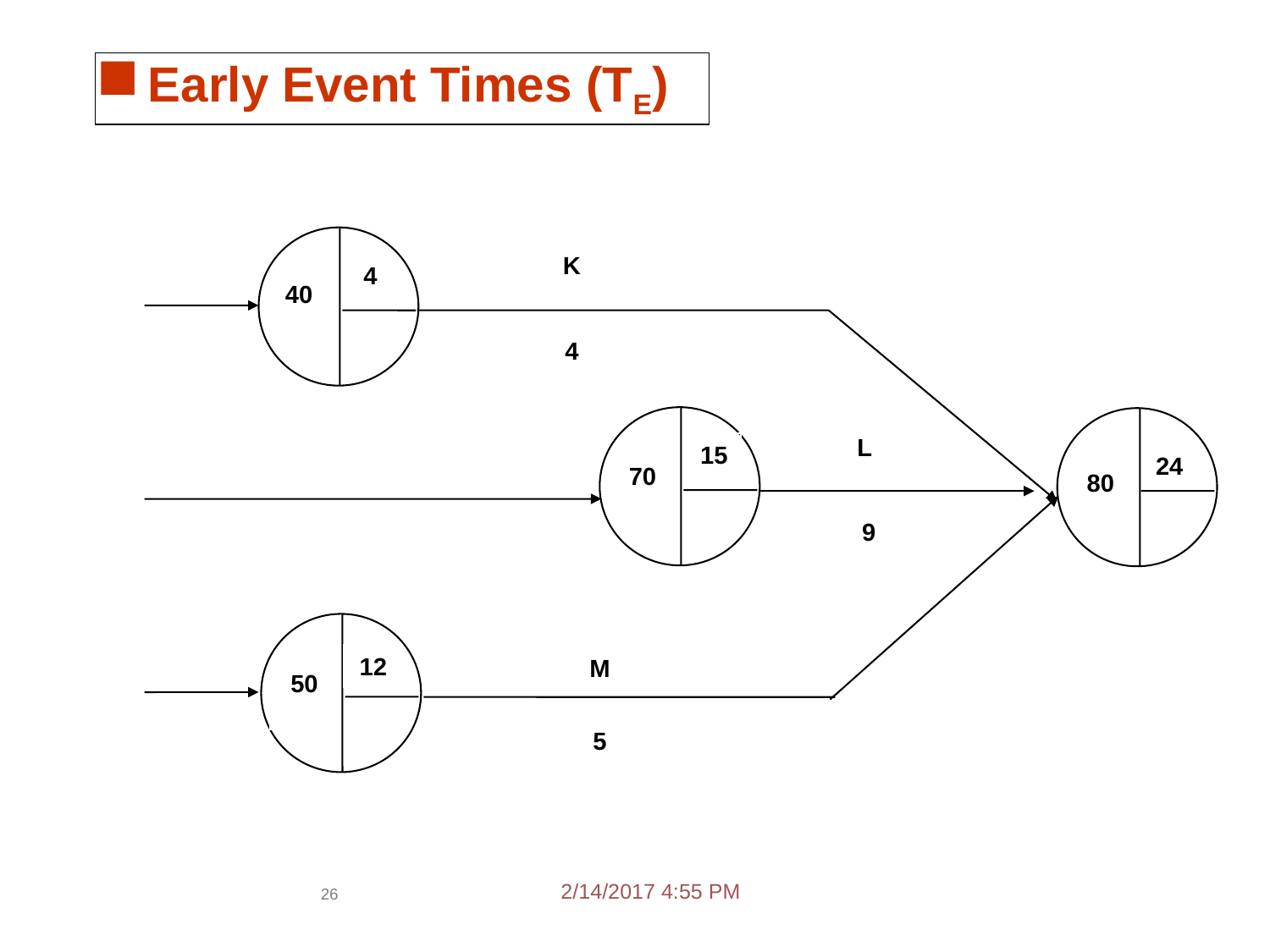

Early Event Times (TE)

40

K

4

L
80

9
M

5
15
24
70

12

50
4
2/14/2017 4:55 PM
26